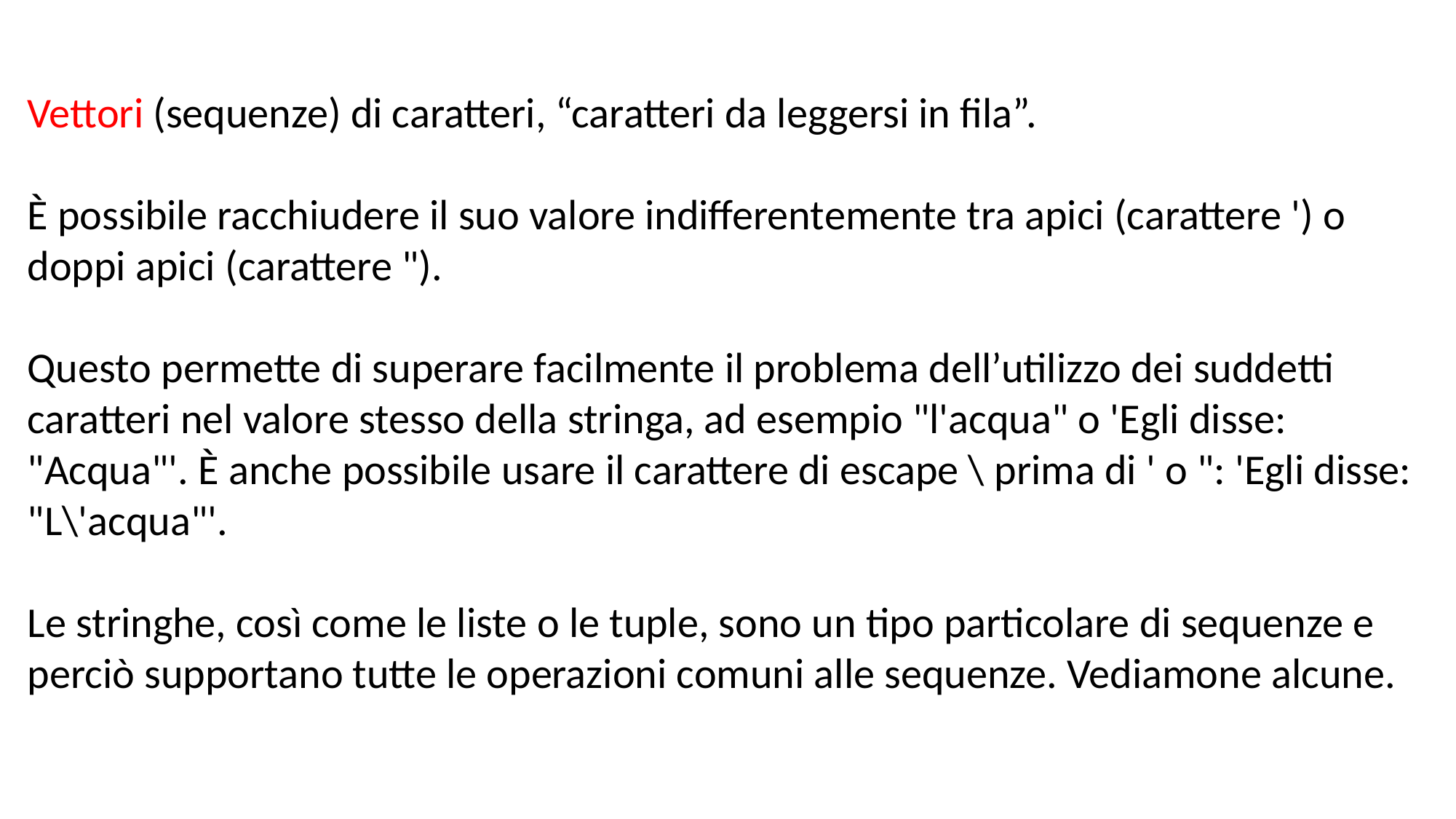

Vettori (sequenze) di caratteri, “caratteri da leggersi in fila”.

È possibile racchiudere il suo valore indifferentemente tra apici (carattere ') o doppi apici (carattere ").

Questo permette di superare facilmente il problema dell’utilizzo dei suddetti caratteri nel valore stesso della stringa, ad esempio "l'acqua" o 'Egli disse: "Acqua"'. È anche possibile usare il carattere di escape \ prima di ' o ": 'Egli disse: "L\'acqua"'.

Le stringhe, così come le liste o le tuple, sono un tipo particolare di sequenze e perciò supportano tutte le operazioni comuni alle sequenze. Vediamone alcune.